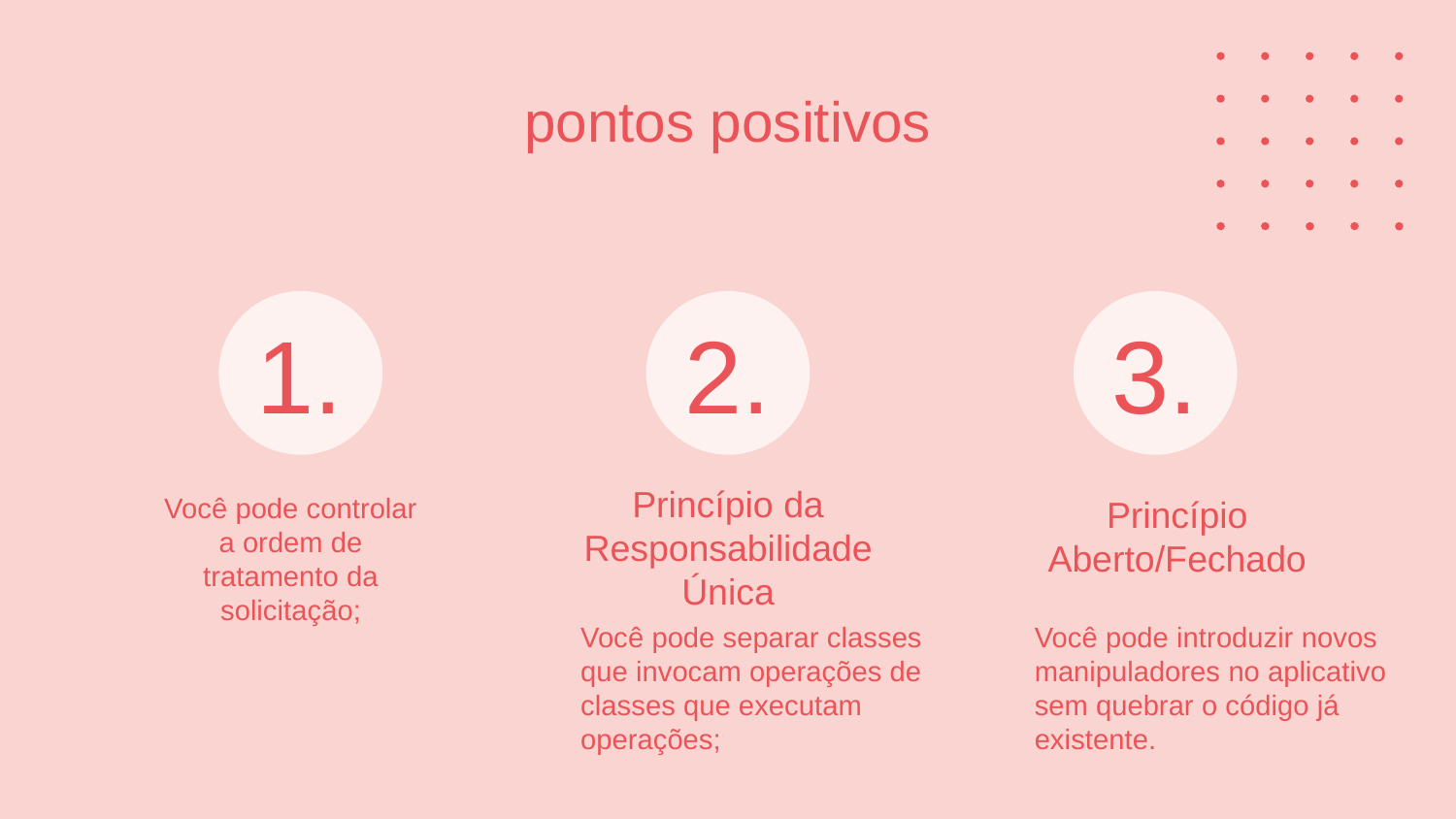

# pontos positivos
1.
2.
3.
Princípio Aberto/Fechado
Princípio da Responsabilidade Única
Você pode controlar a ordem de tratamento da solicitação;
Você pode separar classes que invocam operações de classes que executam operações;
Você pode introduzir novos manipuladores no aplicativo sem quebrar o código já existente.